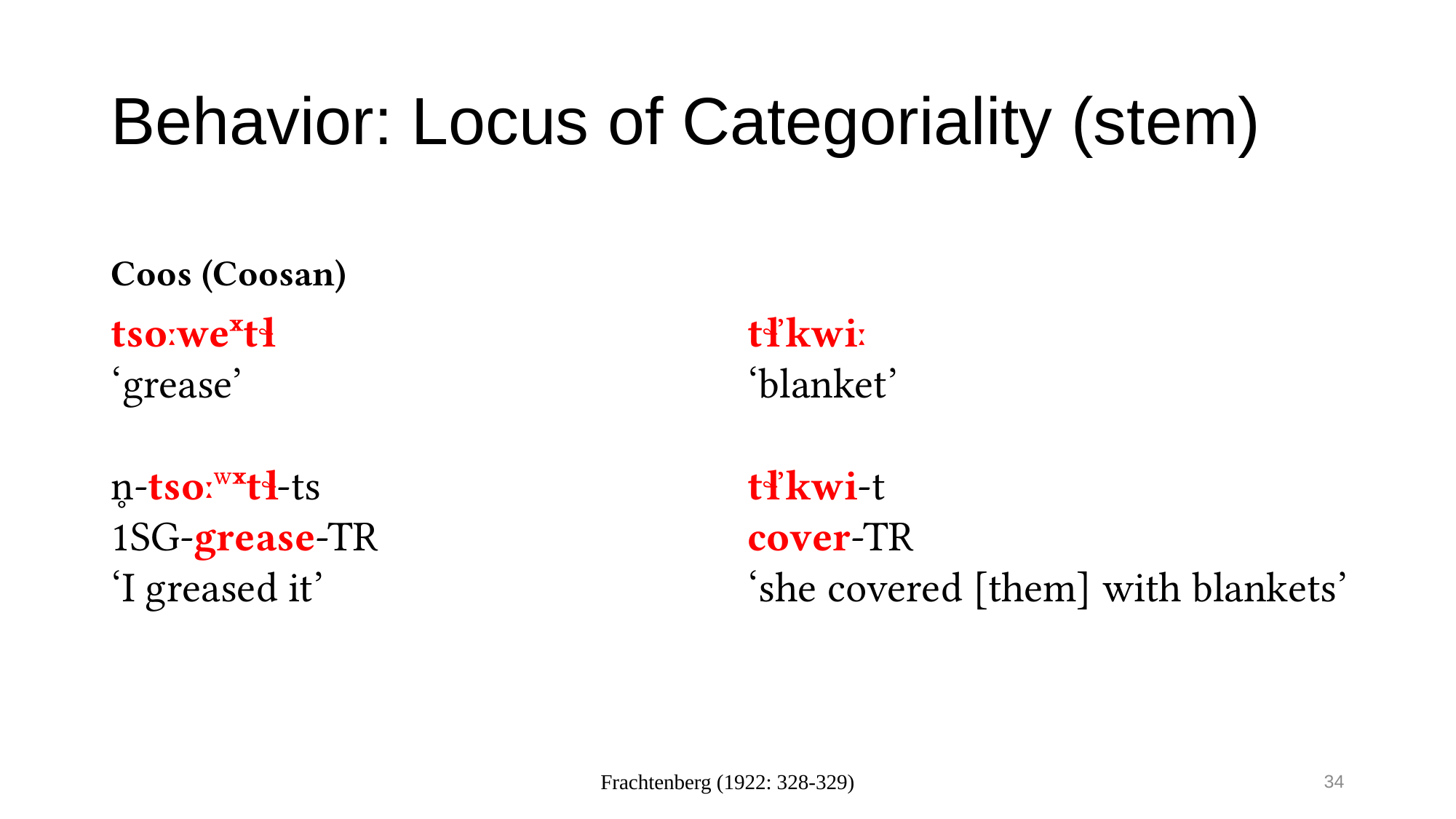

# Behavior: Locus of Categoriality (stem)
Coos (Coosan)
tsoːweˣtɬ
‘grease’

n̥-tsoːʷˣtɬ-ts
1SG-grease-TR
‘I greased it’
tɬʼkwiː
‘blanket’

tɬʼkwi-t
cover-TR
‘she covered [them] with blankets’
Frachtenberg (1922: 328-329)
34